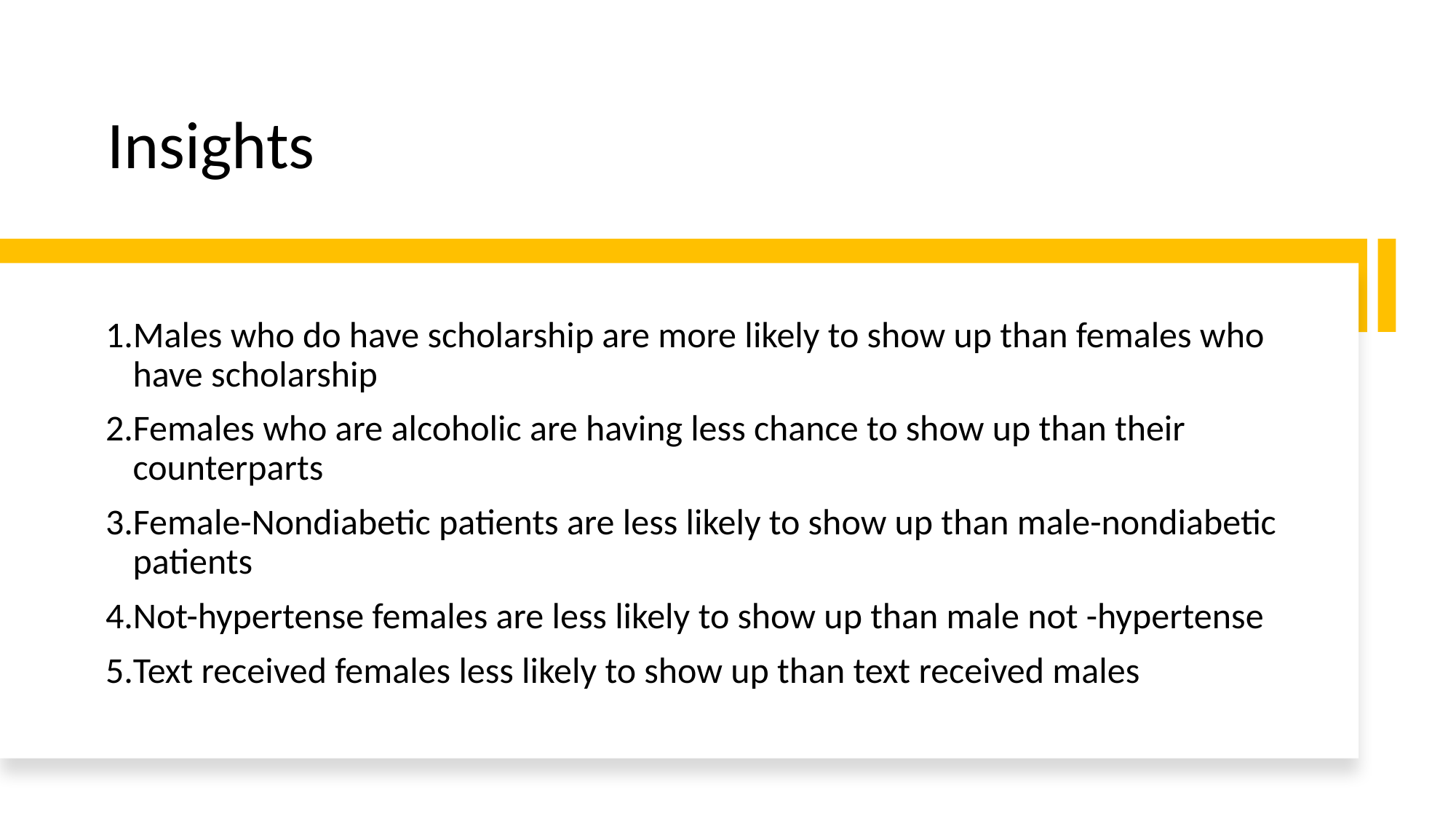

# Insights

Males who do have scholarship are more likely to show up than females who have scholarship
Females who are alcoholic are having less chance to show up than their counterparts
Female-Nondiabetic patients are less likely to show up than male-nondiabetic patients
Not-hypertense females are less likely to show up than male not -hypertense
Text received females less likely to show up than text received males